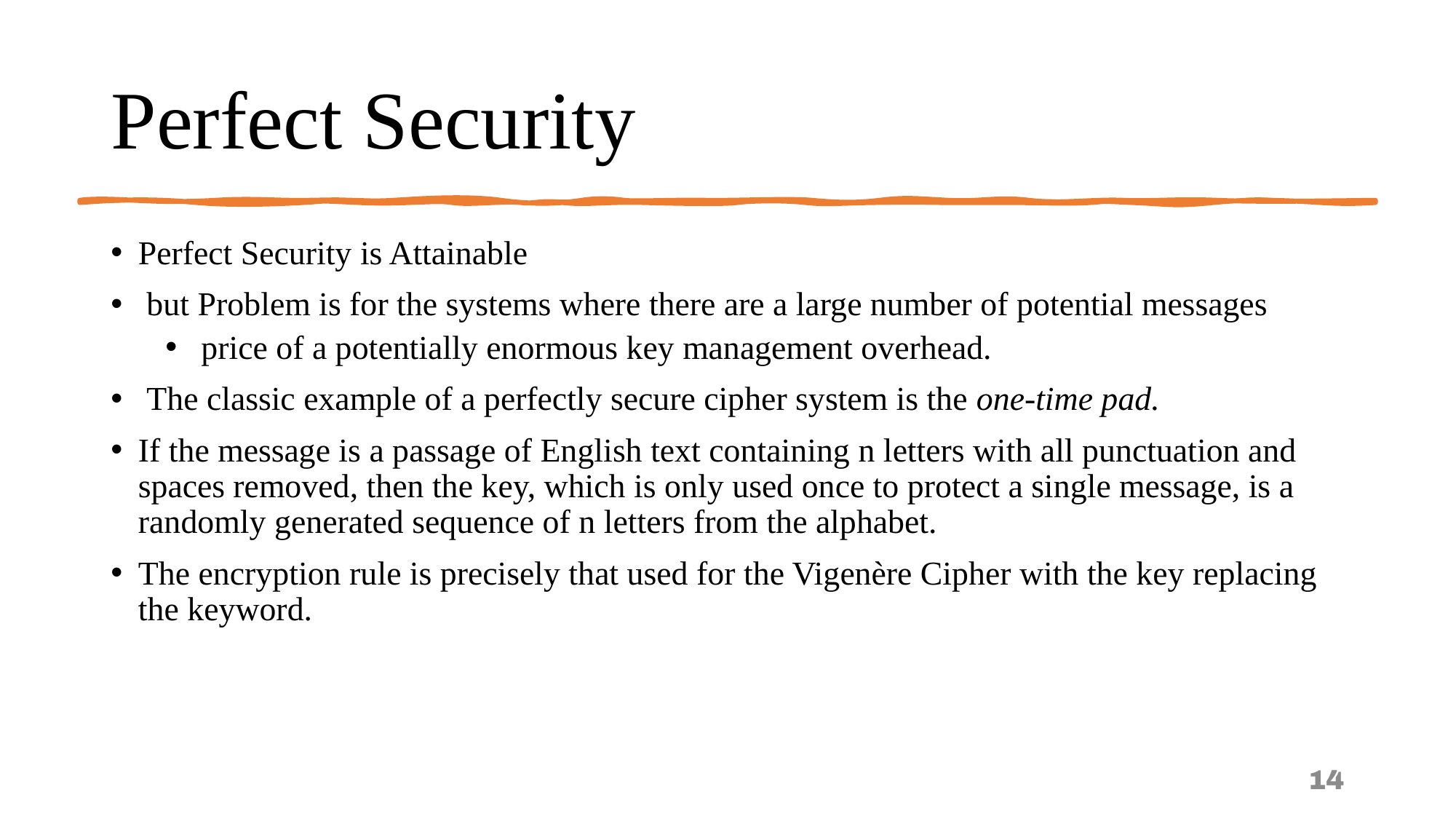

# Perfect Security

Perfect Security is Attainable
 but Problem is for the systems where there are a large number of potential messages
 price of a potentially enormous key management overhead.
 The classic example of a perfectly secure cipher system is the one-time pad.
If the message is a passage of English text containing n letters with all punctuation and spaces removed, then the key, which is only used once to protect a single message, is a randomly generated sequence of n letters from the alphabet.
The encryption rule is precisely that used for the Vigenère Cipher with the key replacing the keyword.
14